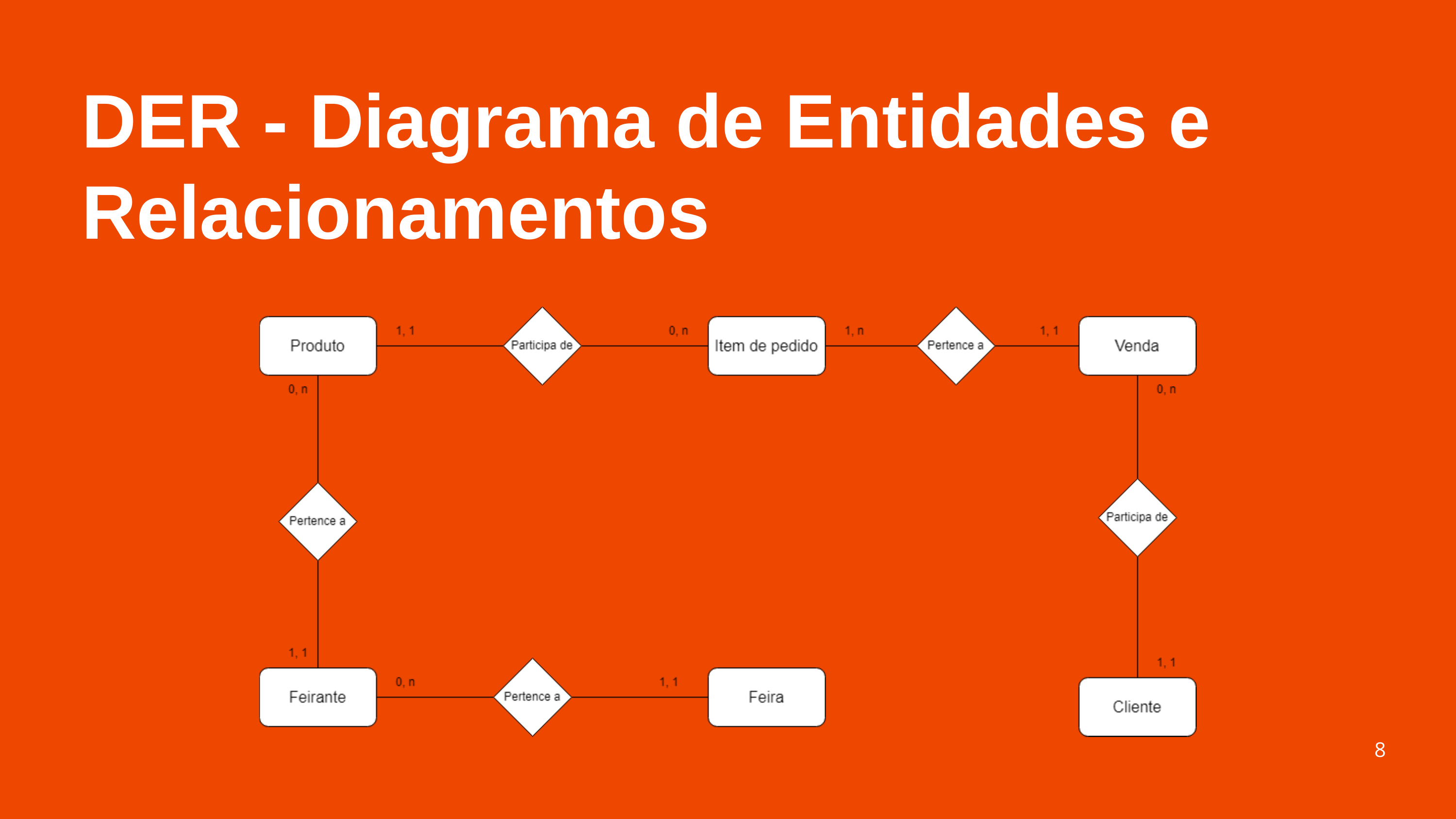

DER - Diagrama de Entidades e Relacionamentos

8